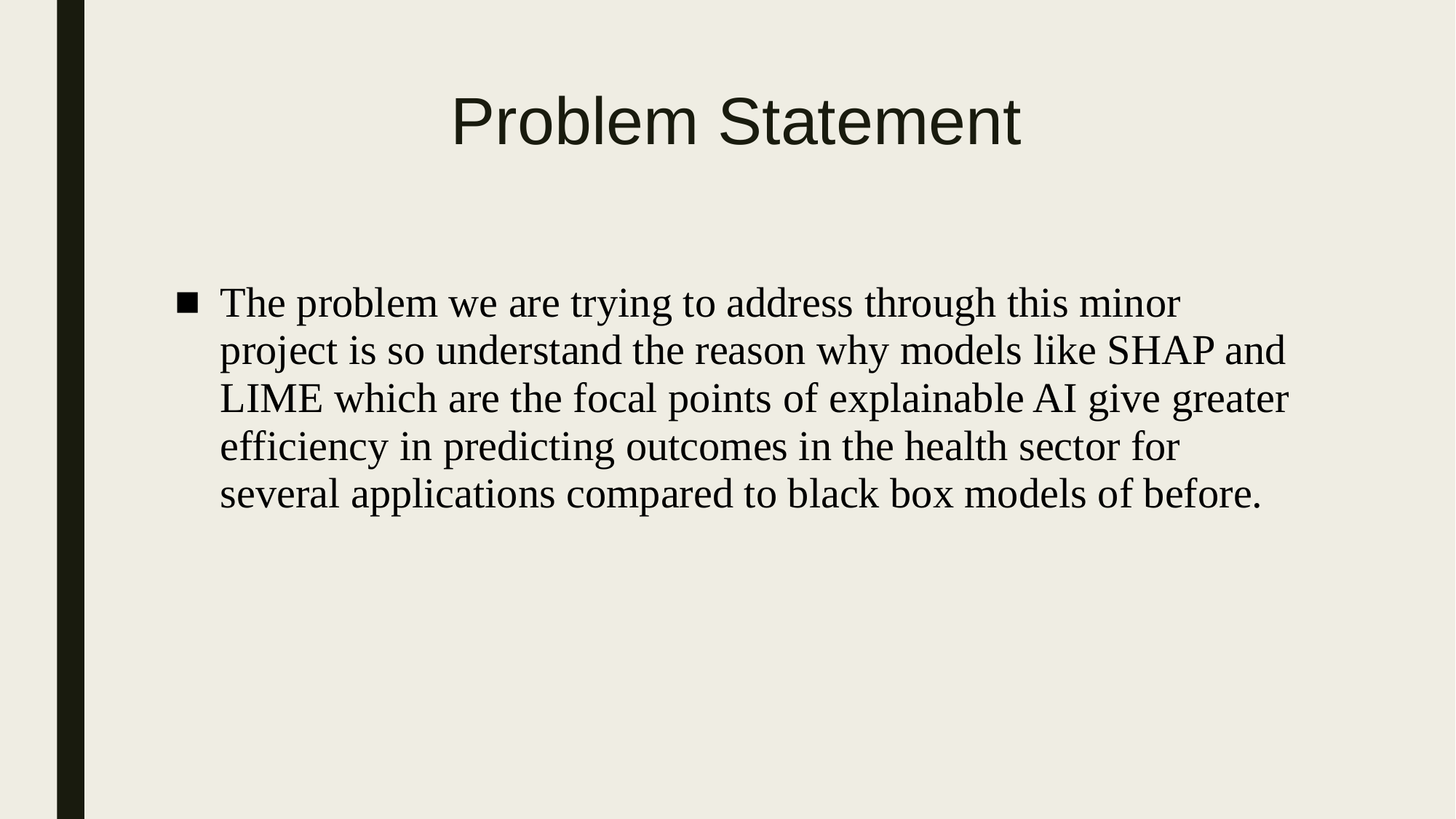

# Problem Statement
The problem we are trying to address through this minor project is so understand the reason why models like SHAP and LIME which are the focal points of explainable AI give greater efficiency in predicting outcomes in the health sector for several applications compared to black box models of before.